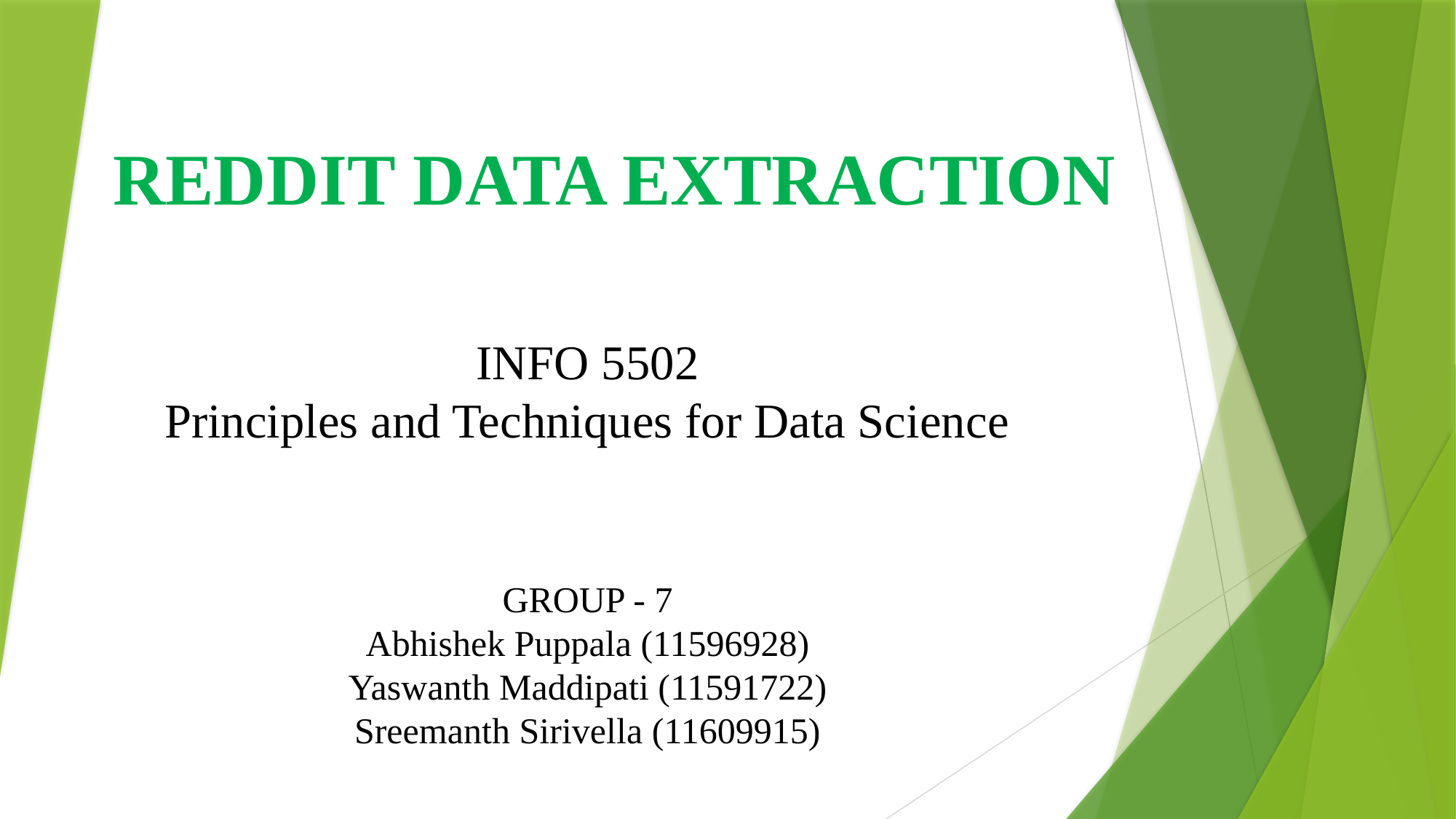

REDDIT DATA EXTRACTION
INFO 5502
Principles and Techniques for Data Science
GROUP - 7
Abhishek Puppala (11596928)
Yaswanth Maddipati (11591722)
Sreemanth Sirivella (11609915)